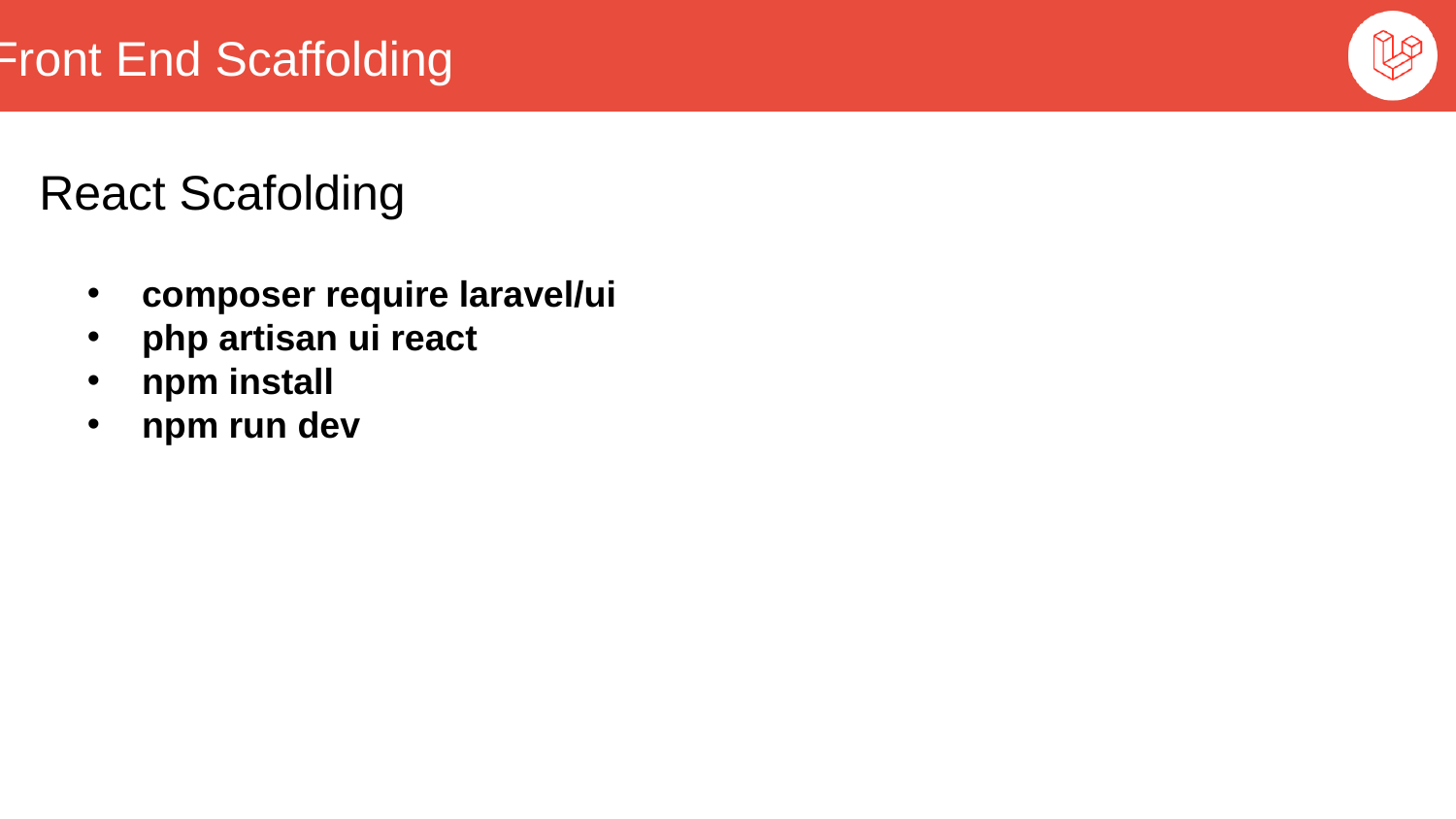

Front End Scaffolding

React Scafolding
composer require laravel/ui
php artisan ui react
npm install
npm run dev